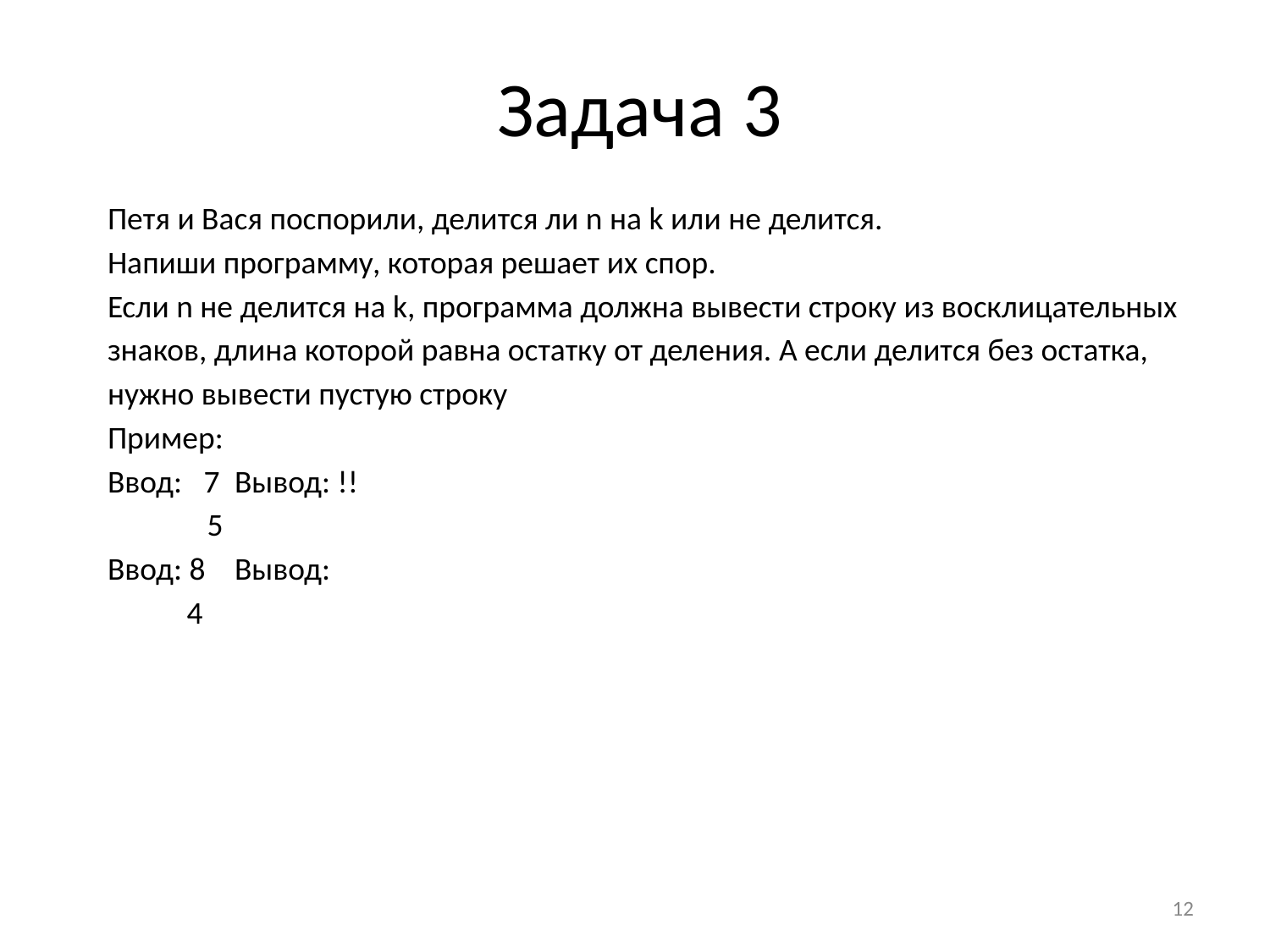

# Задача 3
Петя и Вася поспорили, делится ли n на k или не делится.
Напиши программу, которая решает их спор.
Если n не делится на k, программа должна вывести строку из восклицательных знаков, длина которой равна остатку от деления. А если делится без остатка, нужно вывести пустую строку
Пример:
Ввод:   7	Вывод: !!
     5
Ввод: 8	Вывод:
           4

12